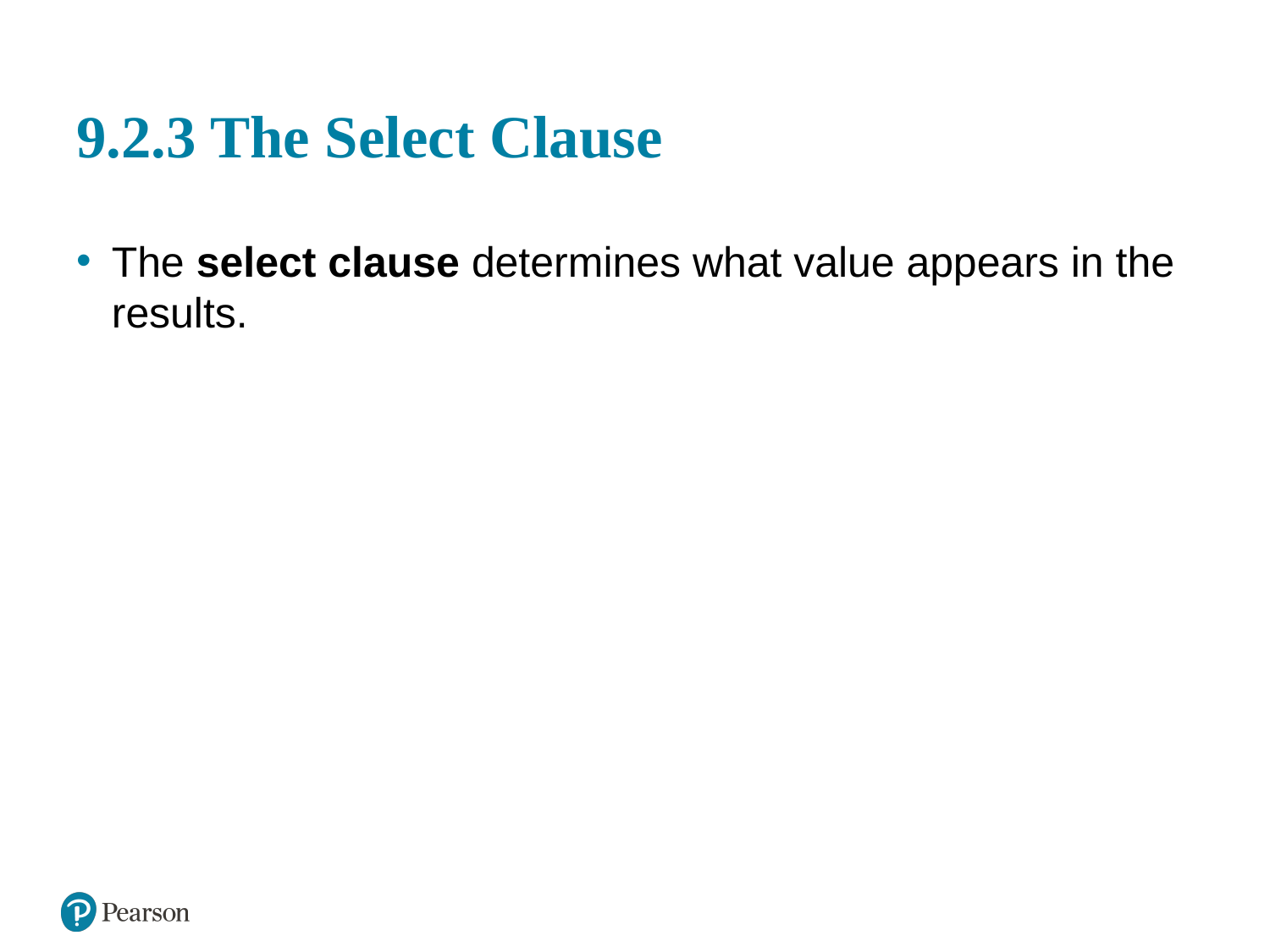

# 9.2.3 The Select Clause
The select clause determines what value appears in the results.